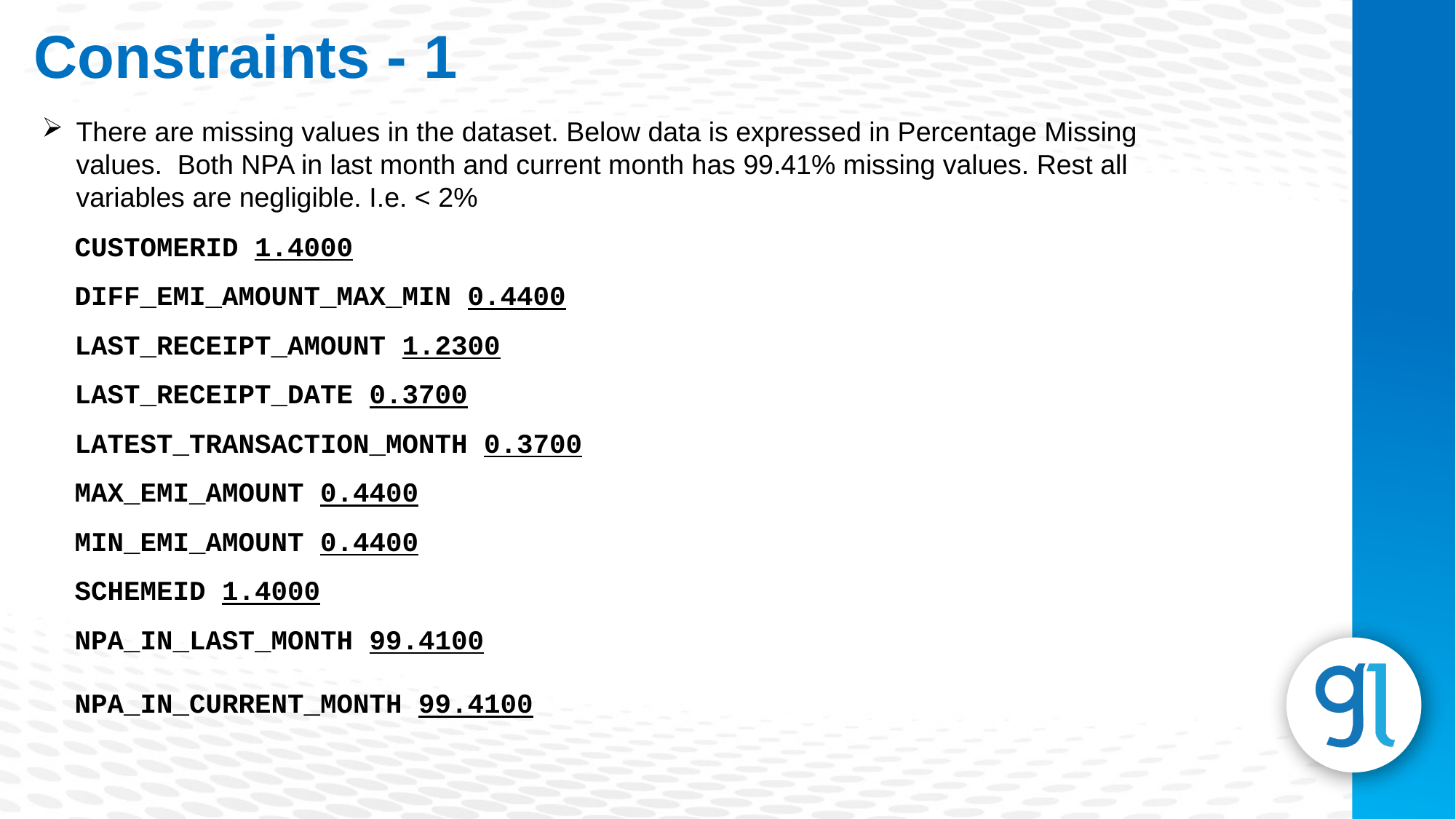

Constraints - 1
There are missing values in the dataset. Below data is expressed in Percentage Missing  values.  Both NPA in last month and current month has 99.41% missing values. Rest all variables are negligible. I.e. < 2%
  CUSTOMERID 1.4000
  DIFF_EMI_AMOUNT_MAX_MIN 0.4400
  LAST_RECEIPT_AMOUNT 1.2300
  LAST_RECEIPT_DATE 0.3700
  LATEST_TRANSACTION_MONTH 0.3700
  MAX_EMI_AMOUNT 0.4400
  MIN_EMI_AMOUNT 0.4400
  SCHEMEID 1.4000
  NPA_IN_LAST_MONTH 99.4100
  NPA_IN_CURRENT_MONTH 99.4100